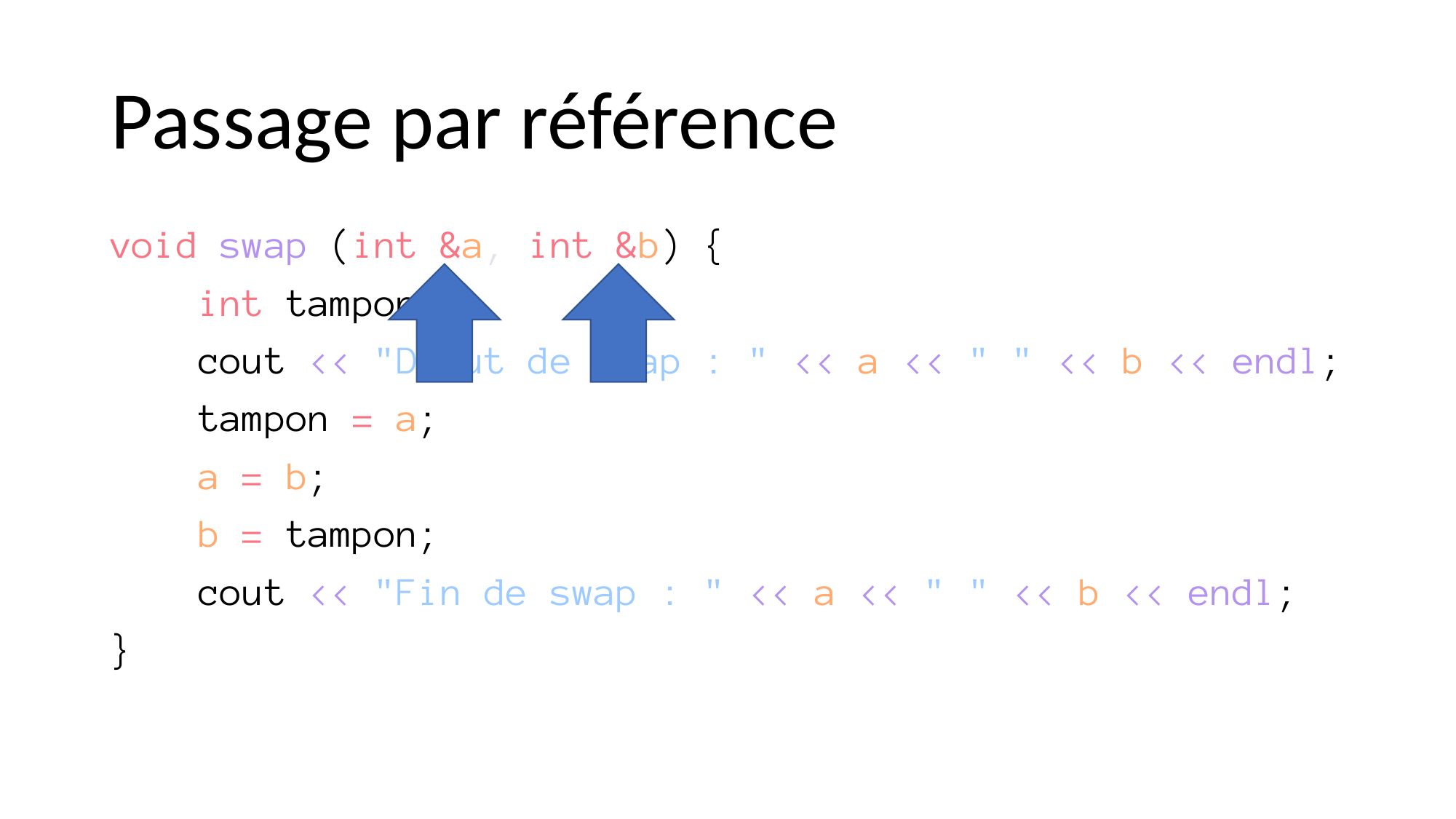

# Passage par référence
void swap (int &a, int &b) {
    int tampon;
    cout << "Début de swap : " << a << " " << b << endl;
    tampon = a;
    a = b;
    b = tampon;
    cout << "Fin de swap : " << a << " " << b << endl;
}